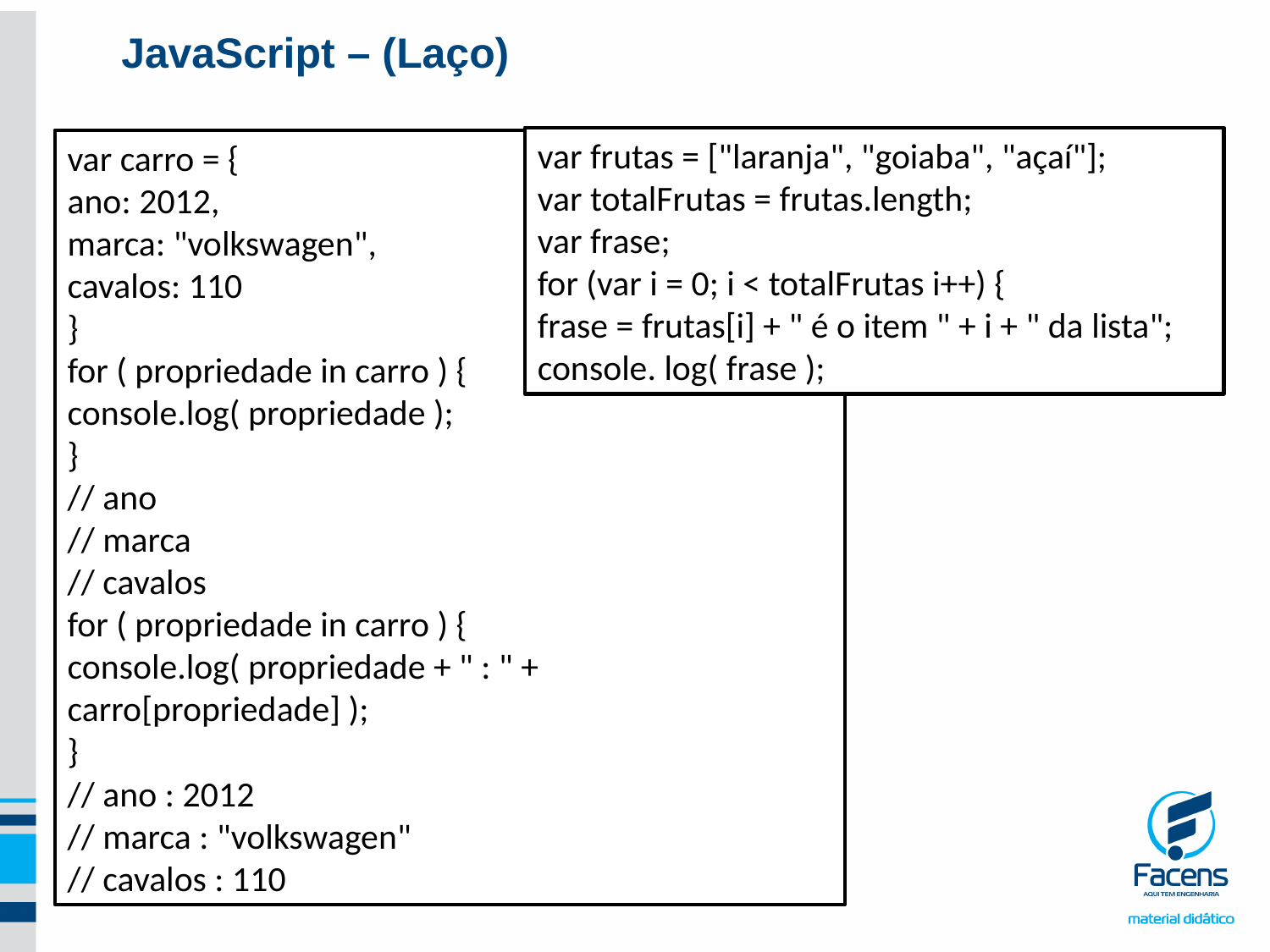

JavaScript – (Laço)

var frutas = ["laranja", "goiaba", "açaí"];
var totalFrutas = frutas.length;
var frase;
for (var i = 0; i < totalFrutas i++) {
frase = frutas[i] + " é o item " + i + " da lista";
console. log( frase );
var carro = {
ano: 2012,
marca: "volkswagen",
cavalos: 110
}
for ( propriedade in carro ) {
console.log( propriedade );
}
// ano
// marca
// cavalos
for ( propriedade in carro ) {
console.log( propriedade + " : " + carro[propriedade] );
}
// ano : 2012
// marca : "volkswagen"
// cavalos : 110
For